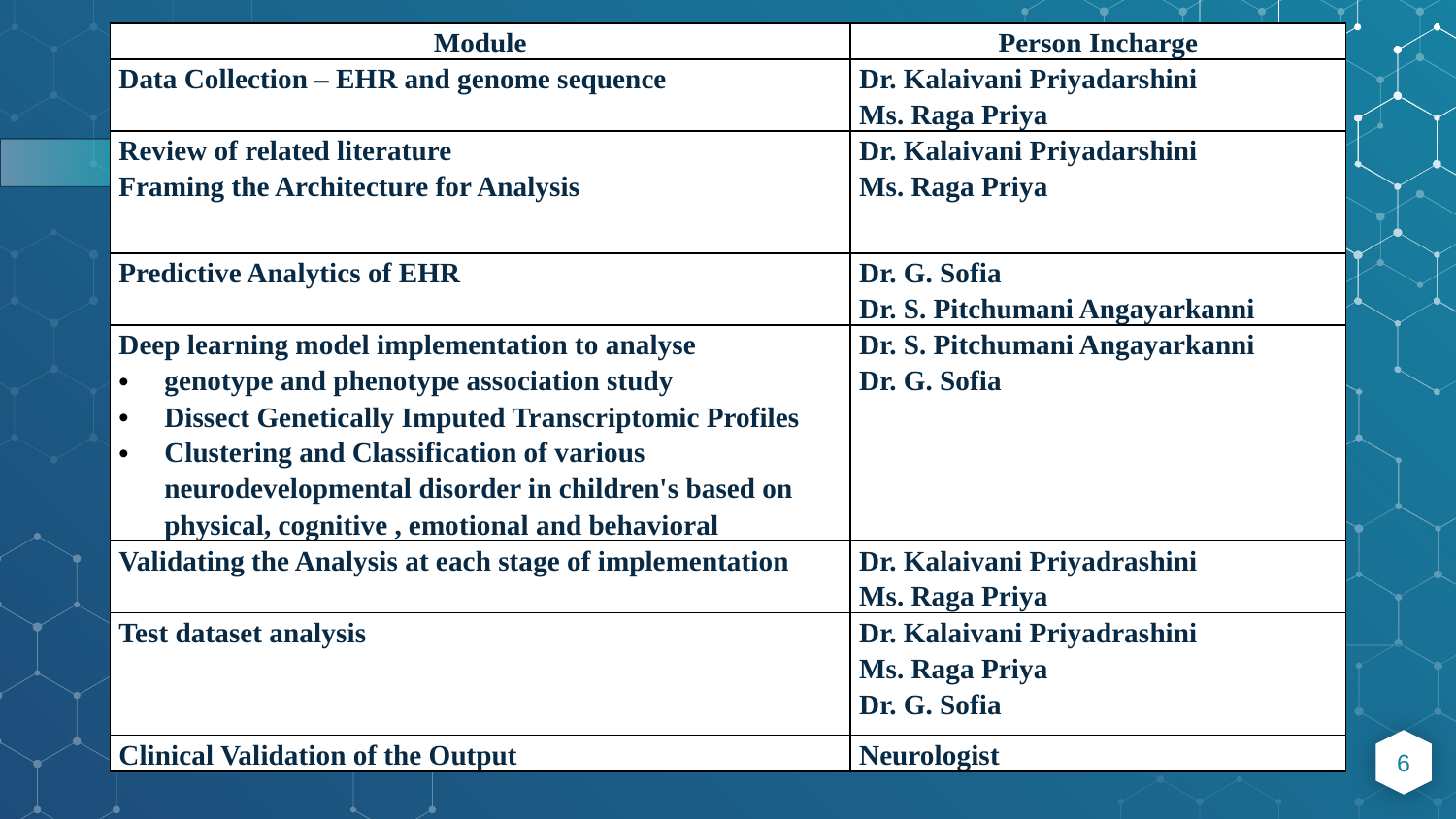

| Module | Person Incharge |
| --- | --- |
| Data Collection – EHR and genome sequence | Dr. Kalaivani Priyadarshini Ms. Raga Priya |
| Review of related literature Framing the Architecture for Analysis | Dr. Kalaivani Priyadarshini Ms. Raga Priya |
| Predictive Analytics of EHR | Dr. G. Sofia Dr. S. Pitchumani Angayarkanni |
| Deep learning model implementation to analyse genotype and phenotype association study Dissect Genetically Imputed Transcriptomic Profiles Clustering and Classification of various neurodevelopmental disorder in children's based on physical, cognitive , emotional and behavioral | Dr. S. Pitchumani Angayarkanni Dr. G. Sofia |
| Validating the Analysis at each stage of implementation | Dr. Kalaivani Priyadrashini Ms. Raga Priya |
| Test dataset analysis | Dr. Kalaivani Priyadrashini Ms. Raga Priya Dr. G. Sofia |
| Clinical Validation of the Output | Neurologist |
6